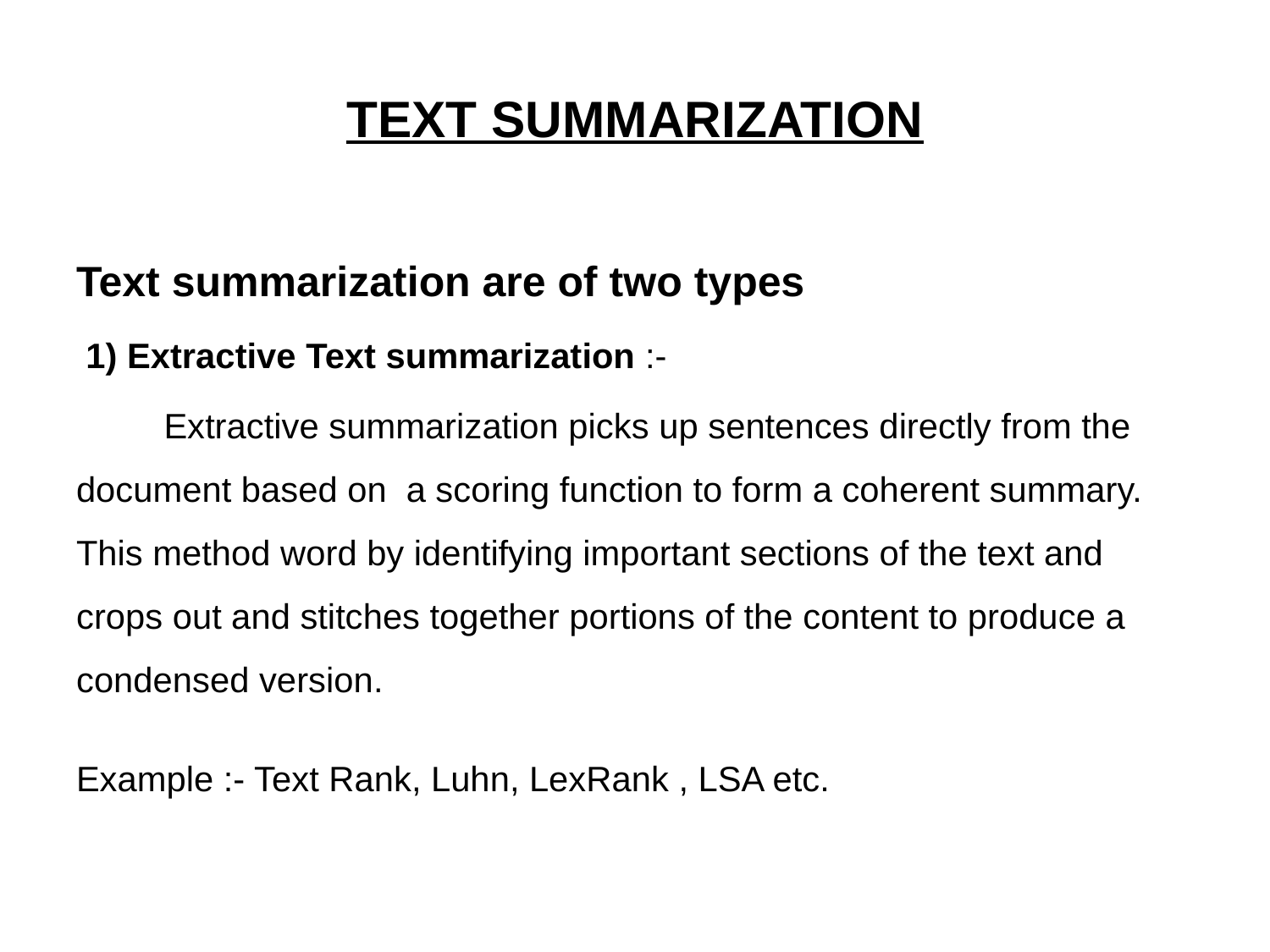

# TEXT SUMMARIZATION
Text summarization are of two types
 1) Extractive Text summarization :-
         Extractive summarization picks up sentences directly from the document based on  a scoring function to form a coherent summary. This method word by identifying important sections of the text and crops out and stitches together portions of the content to produce a condensed version.

Example :- Text Rank, Luhn, LexRank , LSA etc.